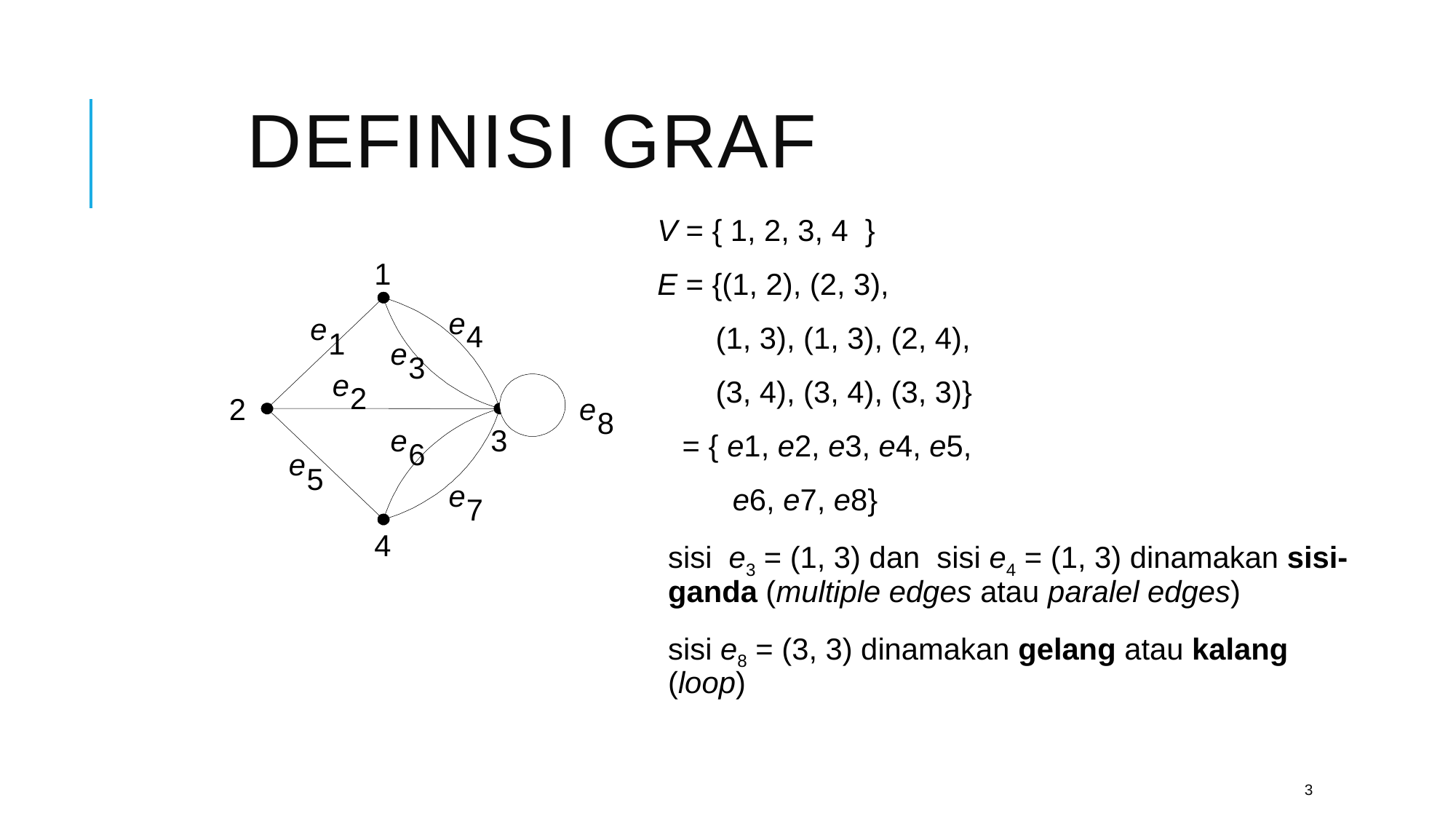

# Definisi Graf
V = { 1, 2, 3, 4  }
E = {(1, 2), (2, 3),
       (1, 3), (1, 3), (2, 4),
       (3, 4), (3, 4), (3, 3)}
   = { e1, e2, e3, e4, e5,
         e6, e7, e8}
sisi  e3 = (1, 3) dan  sisi e4 = (1, 3) dinamakan sisi-ganda (multiple edges atau paralel edges)
sisi e8 = (3, 3) dinamakan gelang atau kalang (loop)

1

e
e
4
1
e
3
e

2
2
e

8

e
3
6
e
5
e
7

4
3